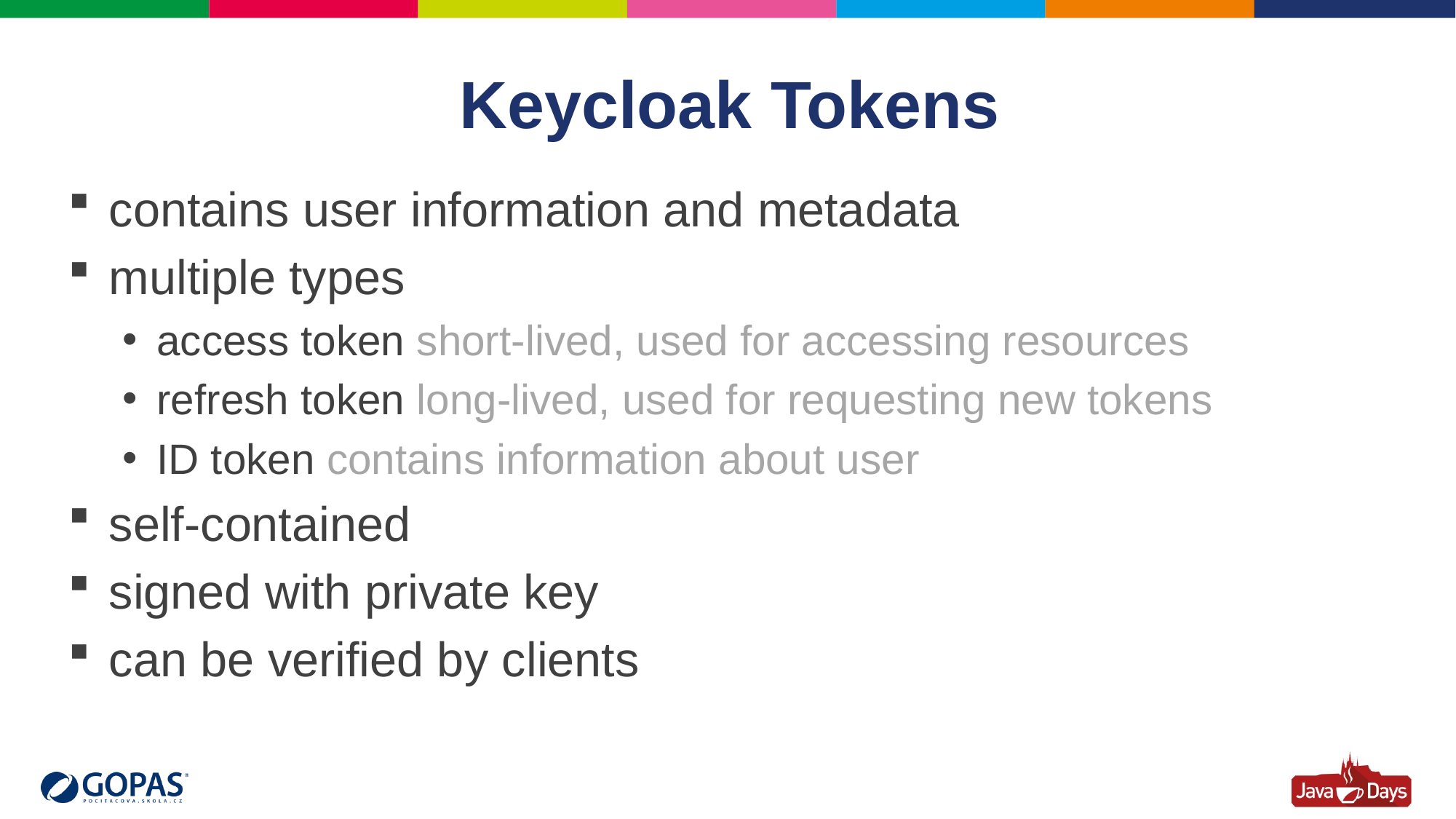

Keycloak Tokens
contains user information and metadata
multiple types
access token short-lived, used for accessing resources
refresh token long-lived, used for requesting new tokens
ID token contains information about user
self-contained
signed with private key
can be verified by clients